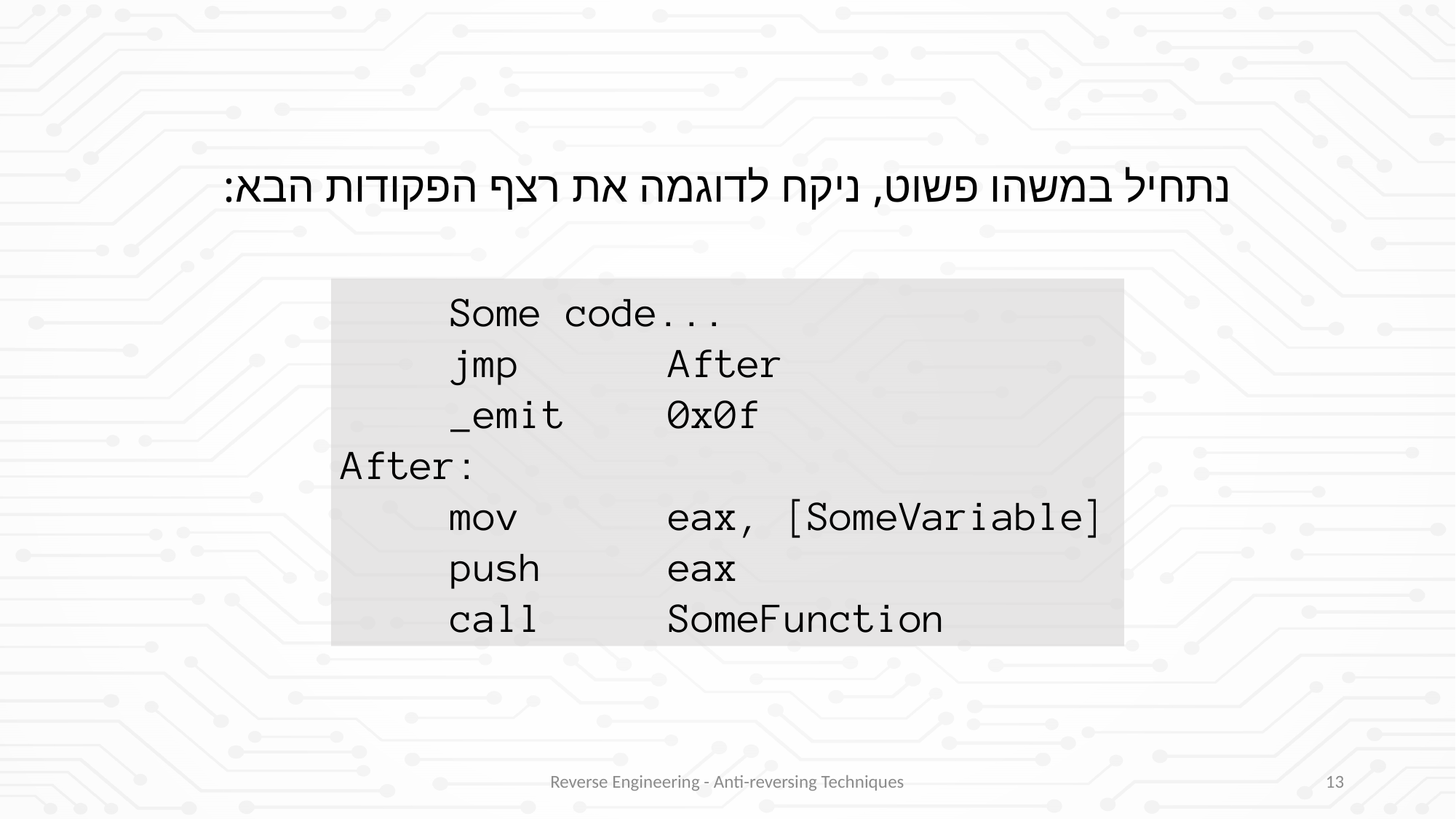

נתחיל במשהו פשוט, ניקח לדוגמה את רצף הפקודות הבא:
	Some code...
	jmp 		After
	_emit 	0x0f
After:
	mov 		eax, [SomeVariable]
	push		eax
	call 	SomeFunction
Reverse Engineering - Anti-reversing Techniques
13